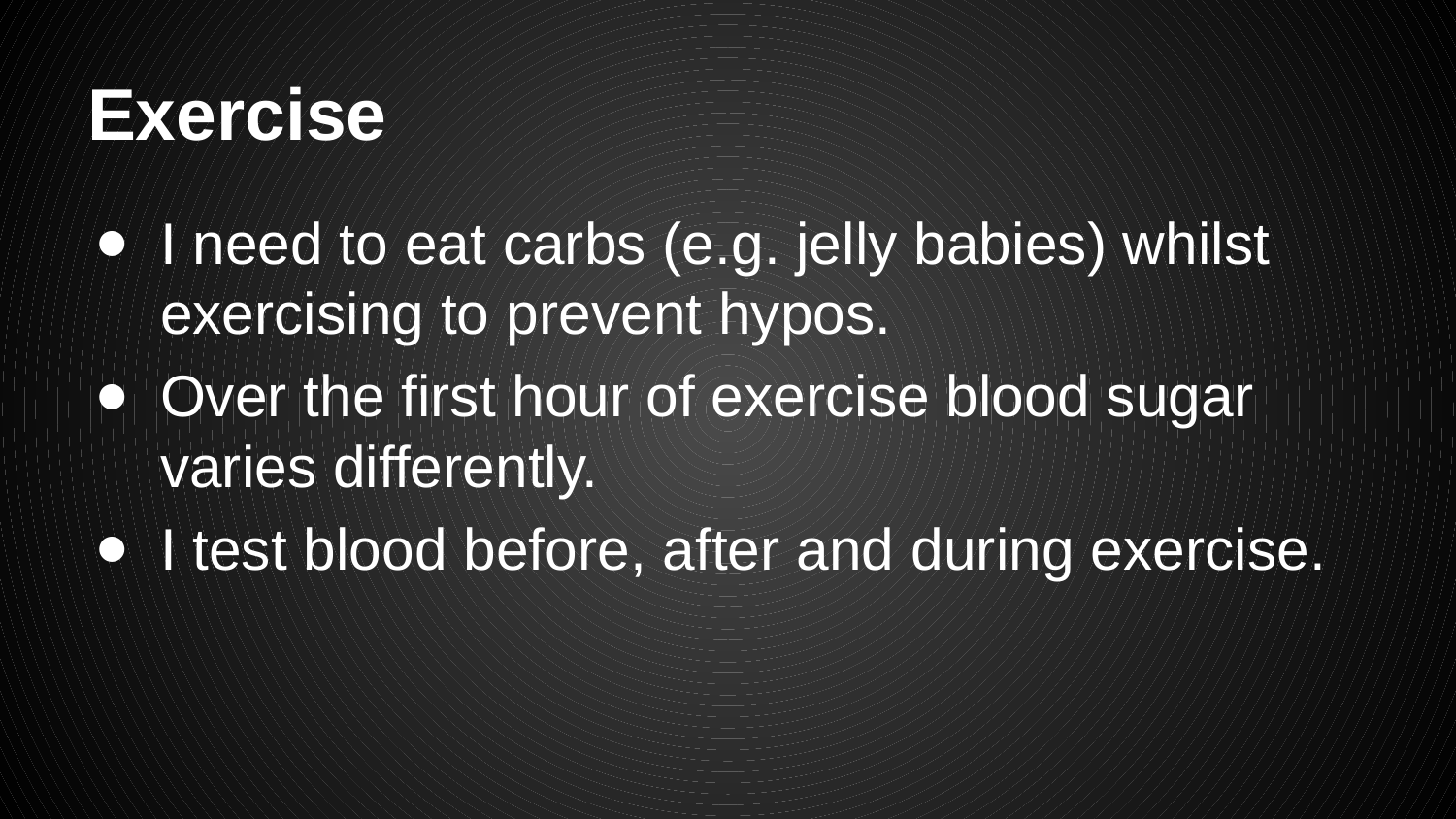

# Exercise
I need to eat carbs (e.g. jelly babies) whilst exercising to prevent hypos.
Over the first hour of exercise blood sugar varies differently.
I test blood before, after and during exercise.